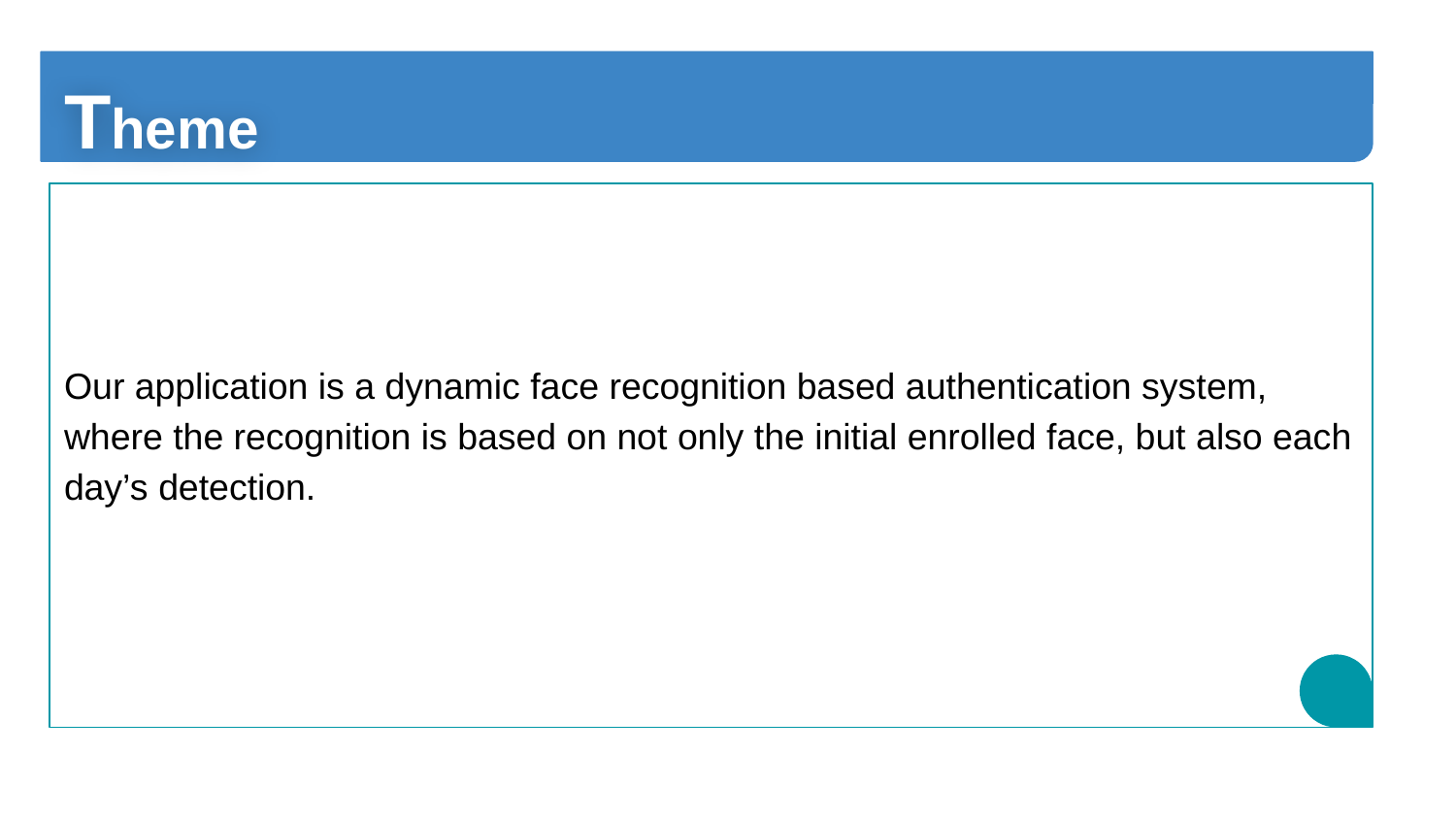

# Theme

Our application is a dynamic face recognition based authentication system, where the recognition is based on not only the initial enrolled face, but also each day’s detection.